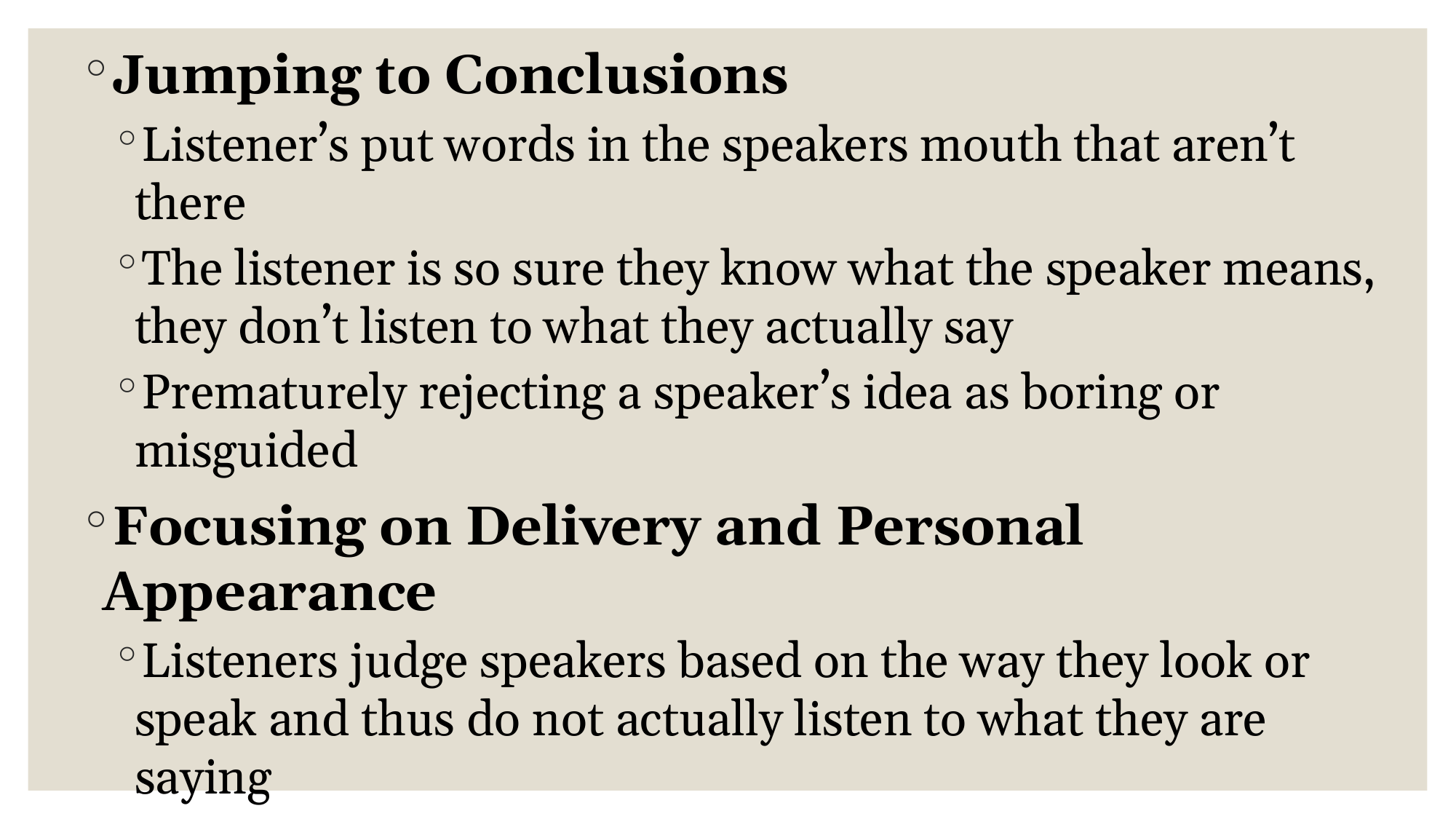

Jumping to Conclusions
Listener’s put words in the speakers mouth that aren’t there
The listener is so sure they know what the speaker means, they don’t listen to what they actually say
Prematurely rejecting a speaker’s idea as boring or misguided
Focusing on Delivery and Personal Appearance
Listeners judge speakers based on the way they look or speak and thus do not actually listen to what they are saying